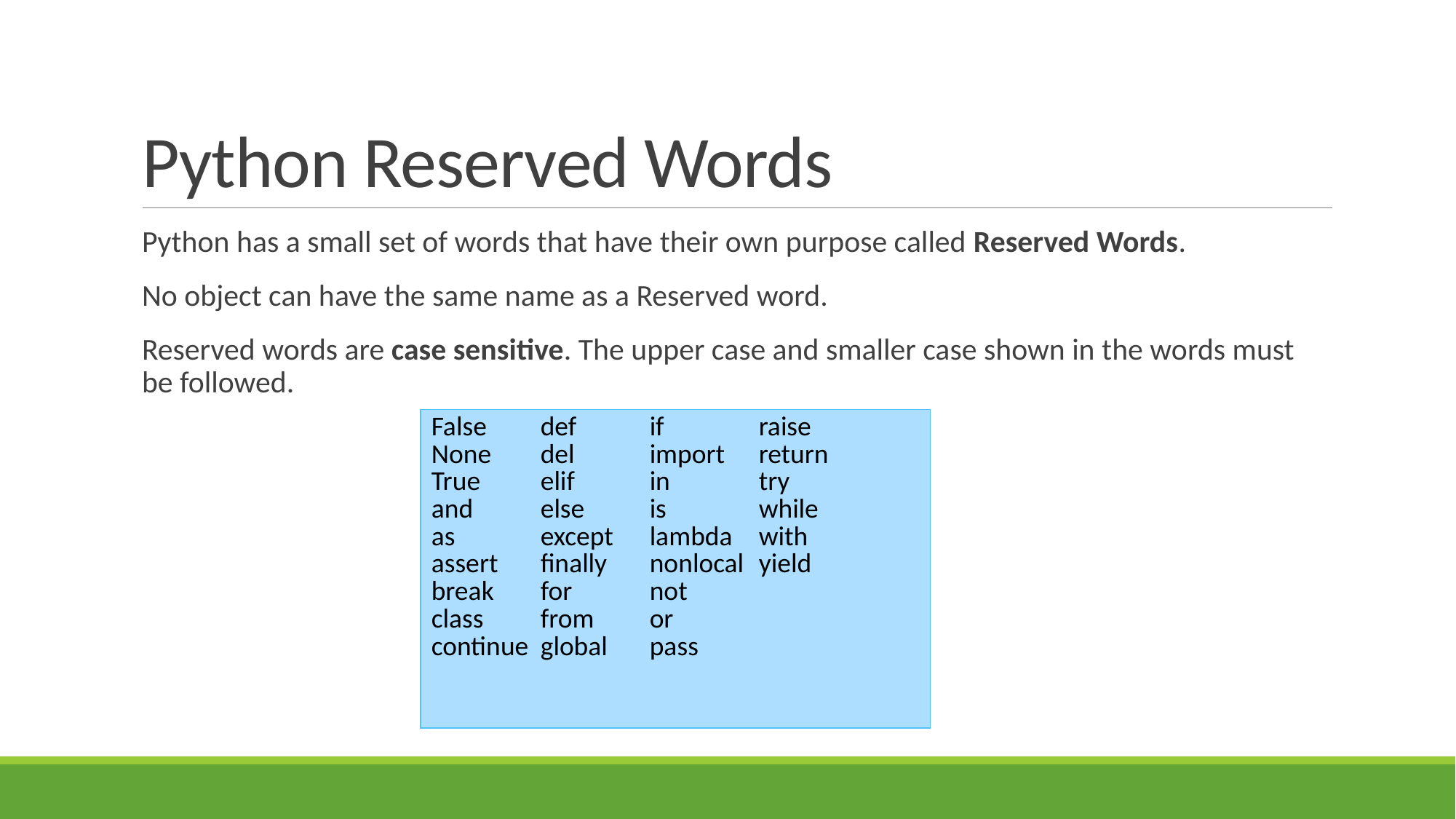

# Python Reserved Words
Python has a small set of words that have their own purpose called Reserved Words.
No object can have the same name as a Reserved word.
Reserved words are case sensitive. The upper case and smaller case shown in the words must be followed.
| False def if raise None del import return True elif in try and else is while as except lambda with assert finally nonlocal yield break for not class from or continue global pass |
| --- |